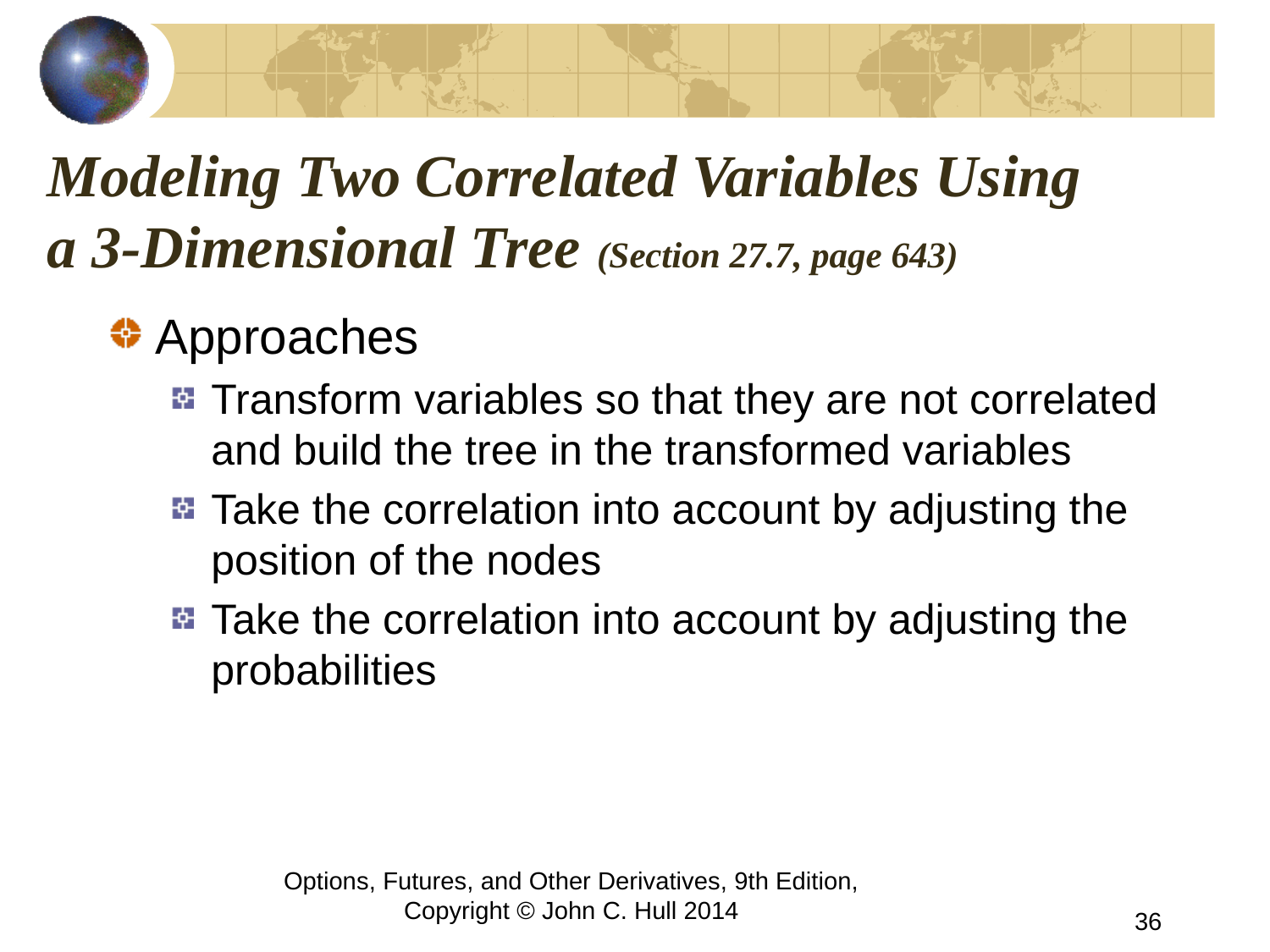

# Modeling Two Correlated Variables Using a 3-Dimensional Tree (Section 27.7, page 643)
Approaches
Transform variables so that they are not correlated and build the tree in the transformed variables
Take the correlation into account by adjusting the position of the nodes
Take the correlation into account by adjusting the probabilities
Options, Futures, and Other Derivatives, 9th Edition, Copyright © John C. Hull 2014
36